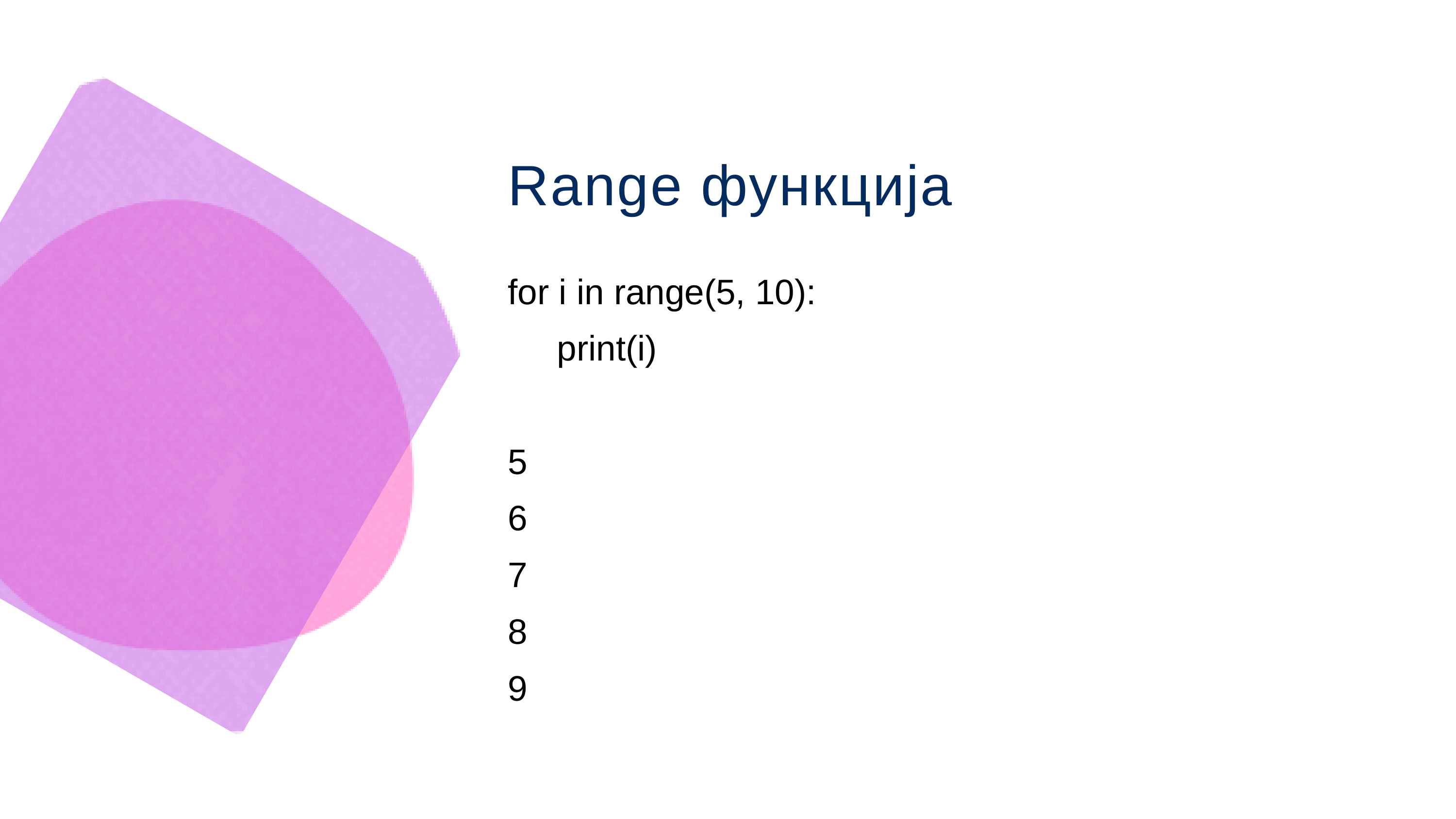

Range функција

for i in range(5, 10):
     print(i)

5
6
7
8
9